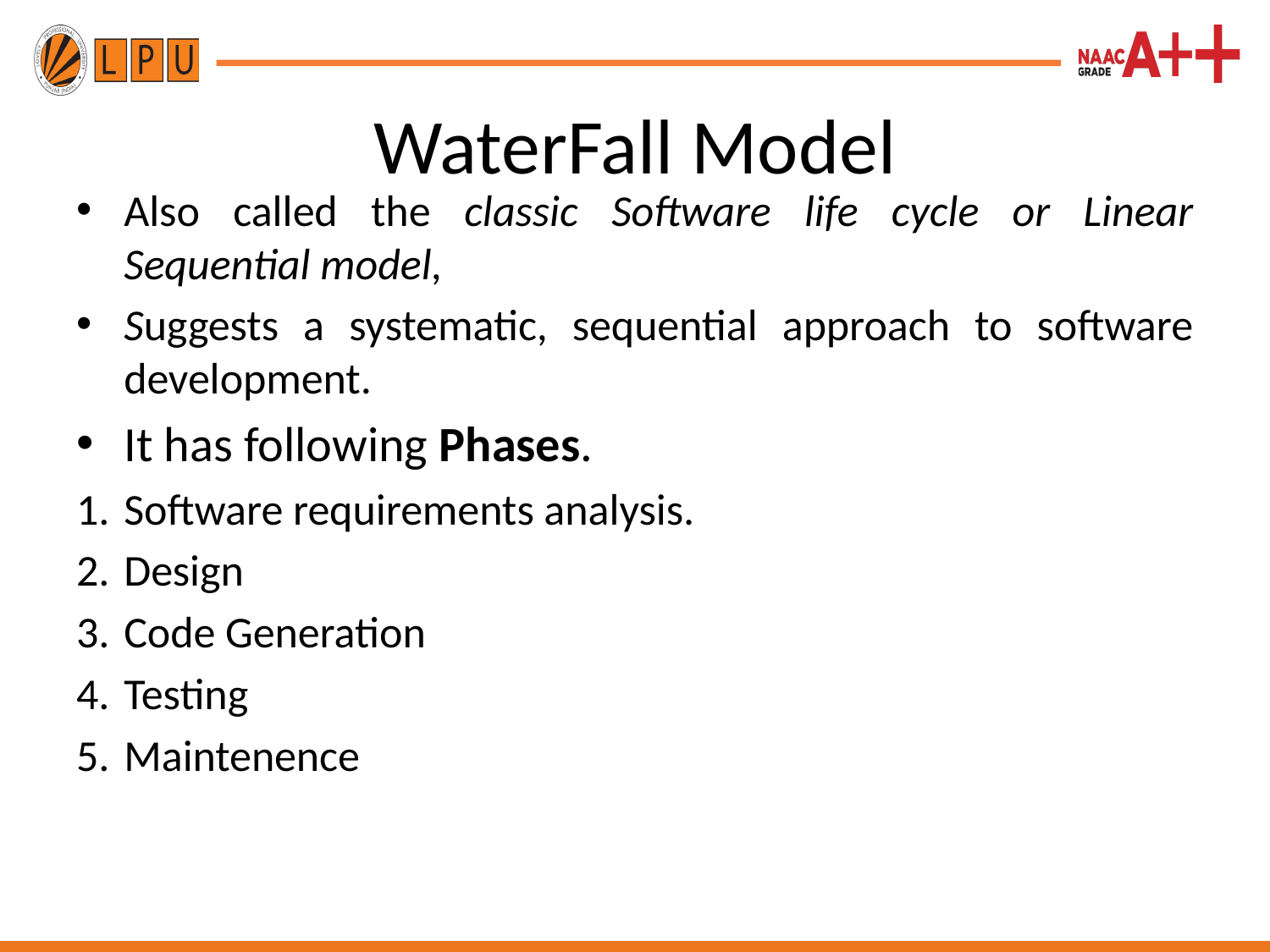

# WaterFall Model
Also called the classic Software life cycle or Linear Sequential model,
Suggests a systematic, sequential approach to software development.
It has following Phases.
Software requirements analysis.
Design
Code Generation
Testing
Maintenence